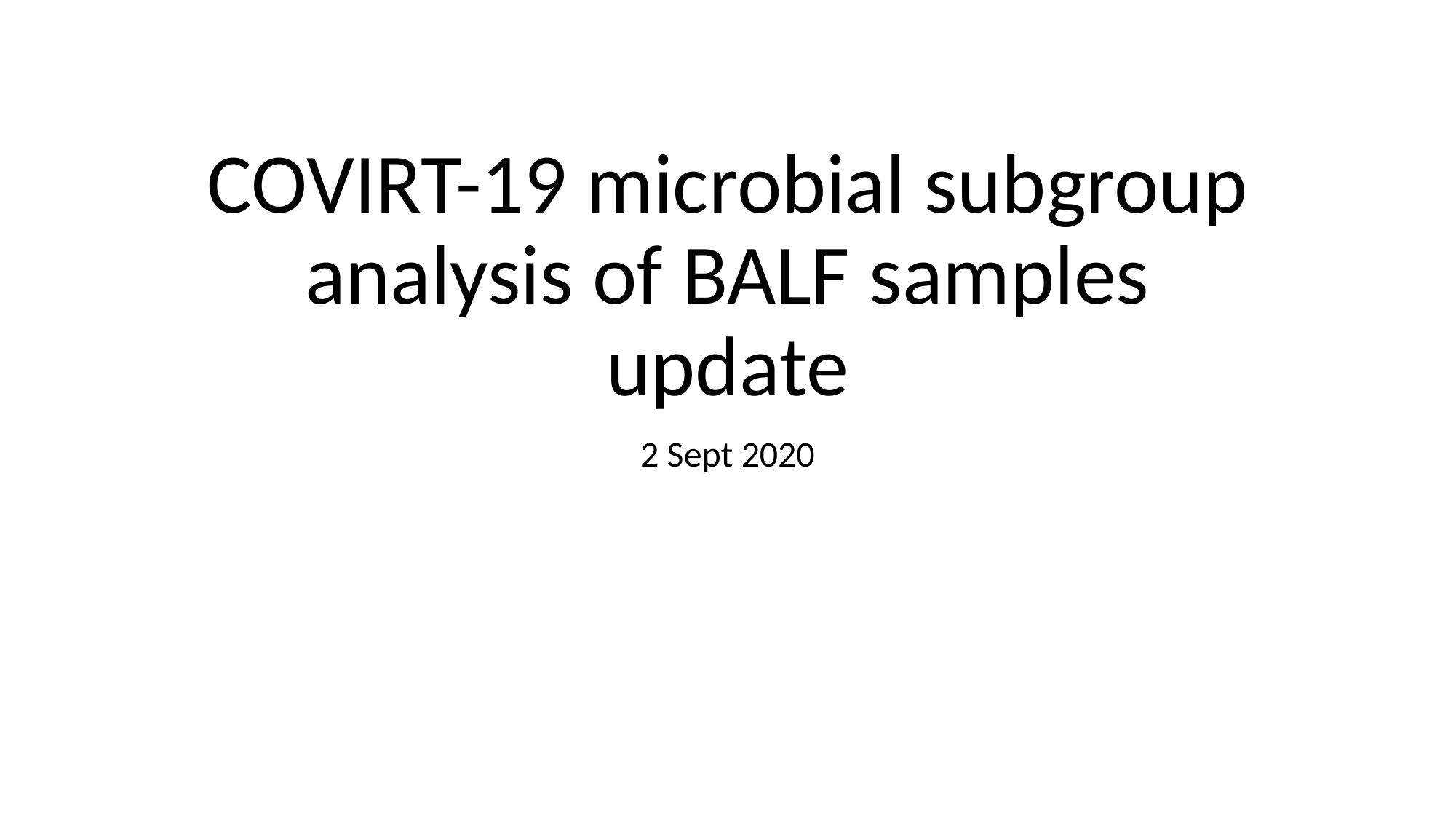

# COVIRT-19 microbial subgroup analysis of BALF samples update
2 Sept 2020